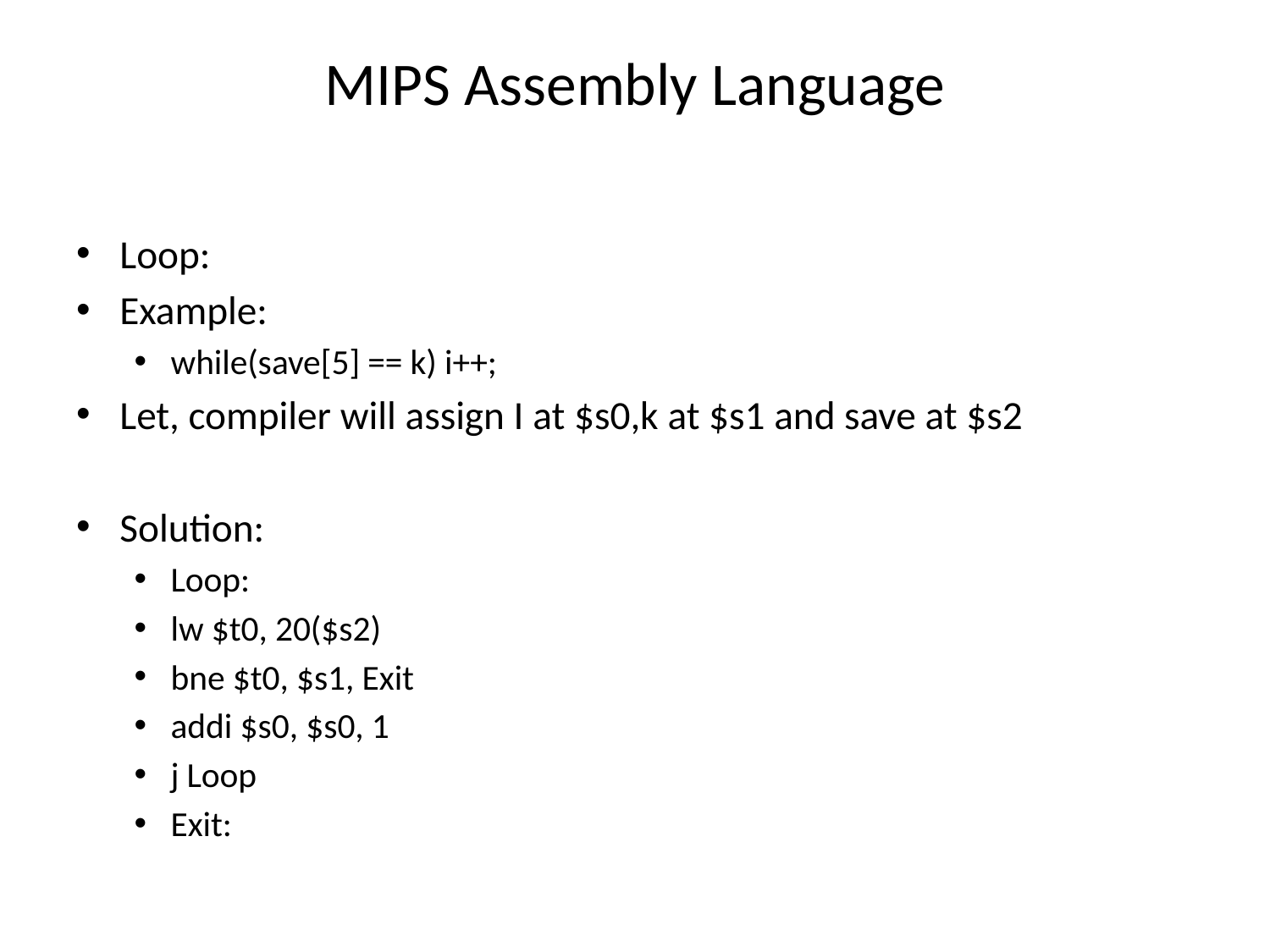

# MIPS Assembly Language
Loop:
Example:
while(save[5] == k) i++;
Let, compiler will assign I at $s0,k at $s1 and save at $s2

Solution:
Loop:
lw $t0, 20($s2)
bne $t0, $s1, Exit
addi $s0, $s0, 1
j Loop
Exit: